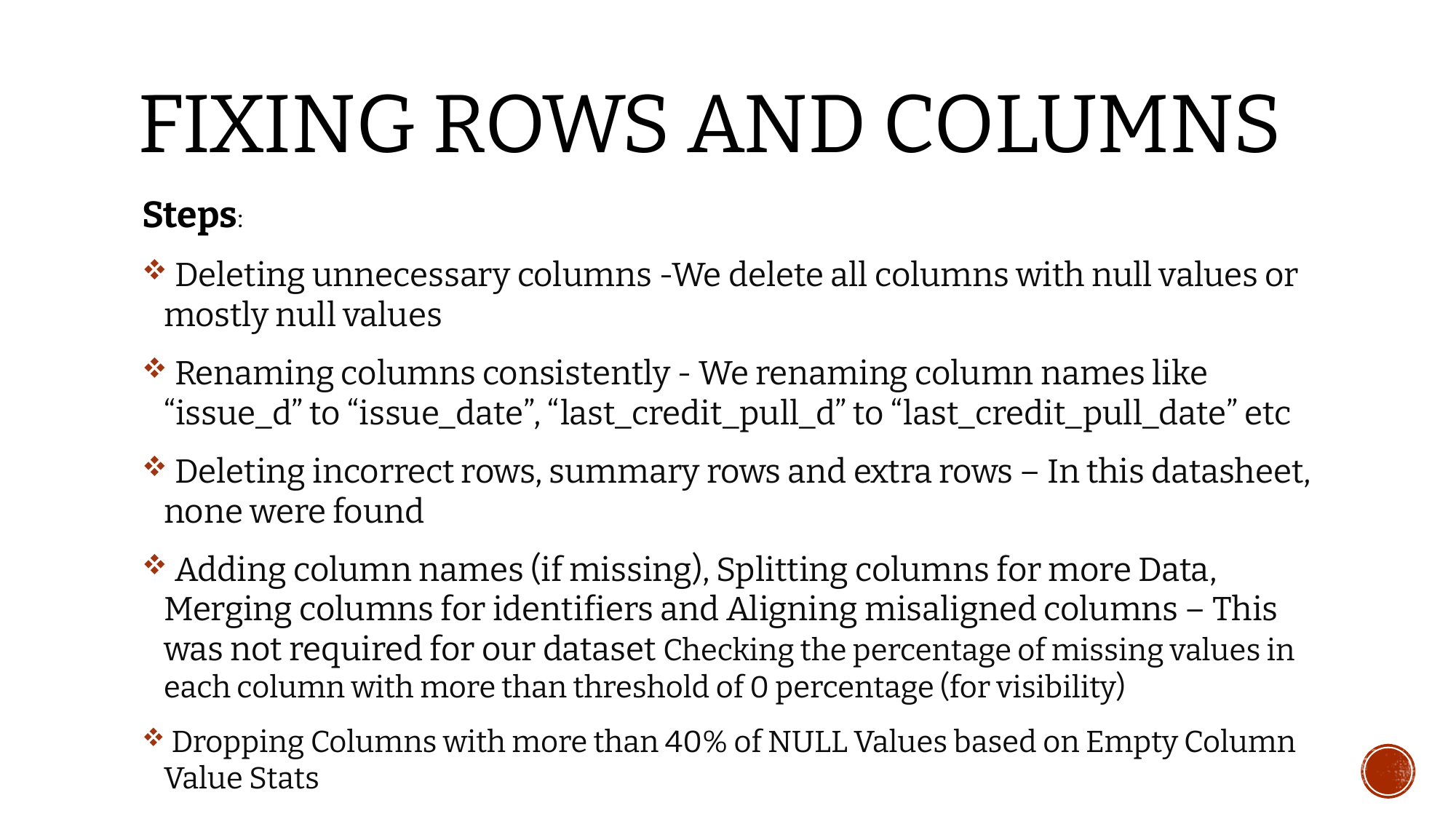

# Fixing rows and columns
Steps:
 Deleting unnecessary columns -We delete all columns with null values or mostly null values
 Renaming columns consistently - We renaming column names like “issue_d” to “issue_date”, “last_credit_pull_d” to “last_credit_pull_date” etc
 Deleting incorrect rows, summary rows and extra rows – In this datasheet, none were found
 Adding column names (if missing), Splitting columns for more Data, Merging columns for identifiers and Aligning misaligned columns – This was not required for our dataset Checking the percentage of missing values in each column with more than threshold of 0 percentage (for visibility)
 Dropping Columns with more than 40% of NULL Values based on Empty Column Value Stats